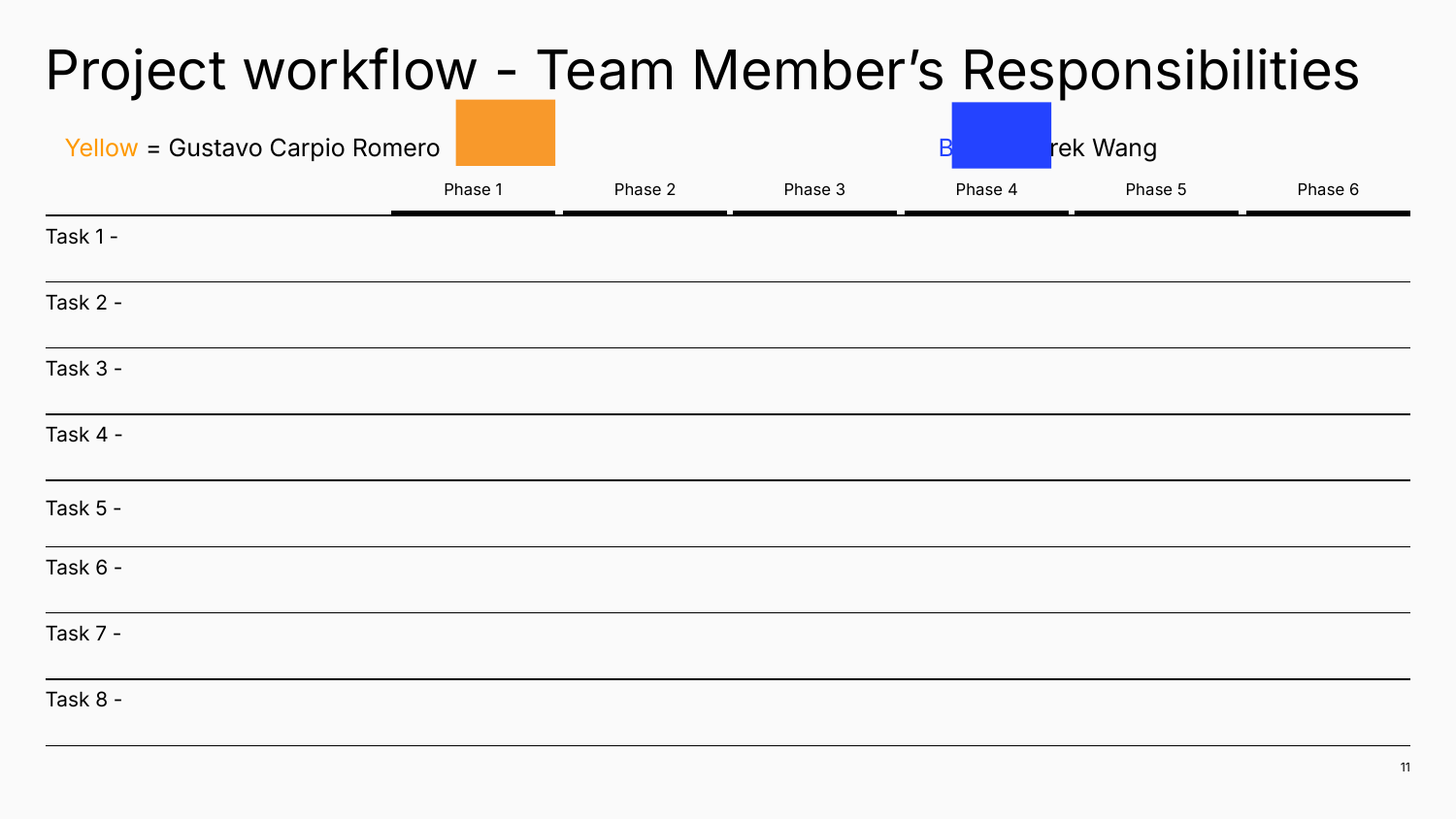

# Project workflow - Team Member’s Responsibilities

Yellow = Gustavo Carpio Romero				Blue = Derek Wang
Phase 1
Phase 2
Phase 3
Phase 4
Phase 5
Phase 6
Task 1 -
Task 2 -
Task 3 -
Task 4 -
Task 5 -
Task 6 -
Task 7 -
Task 8 -
11